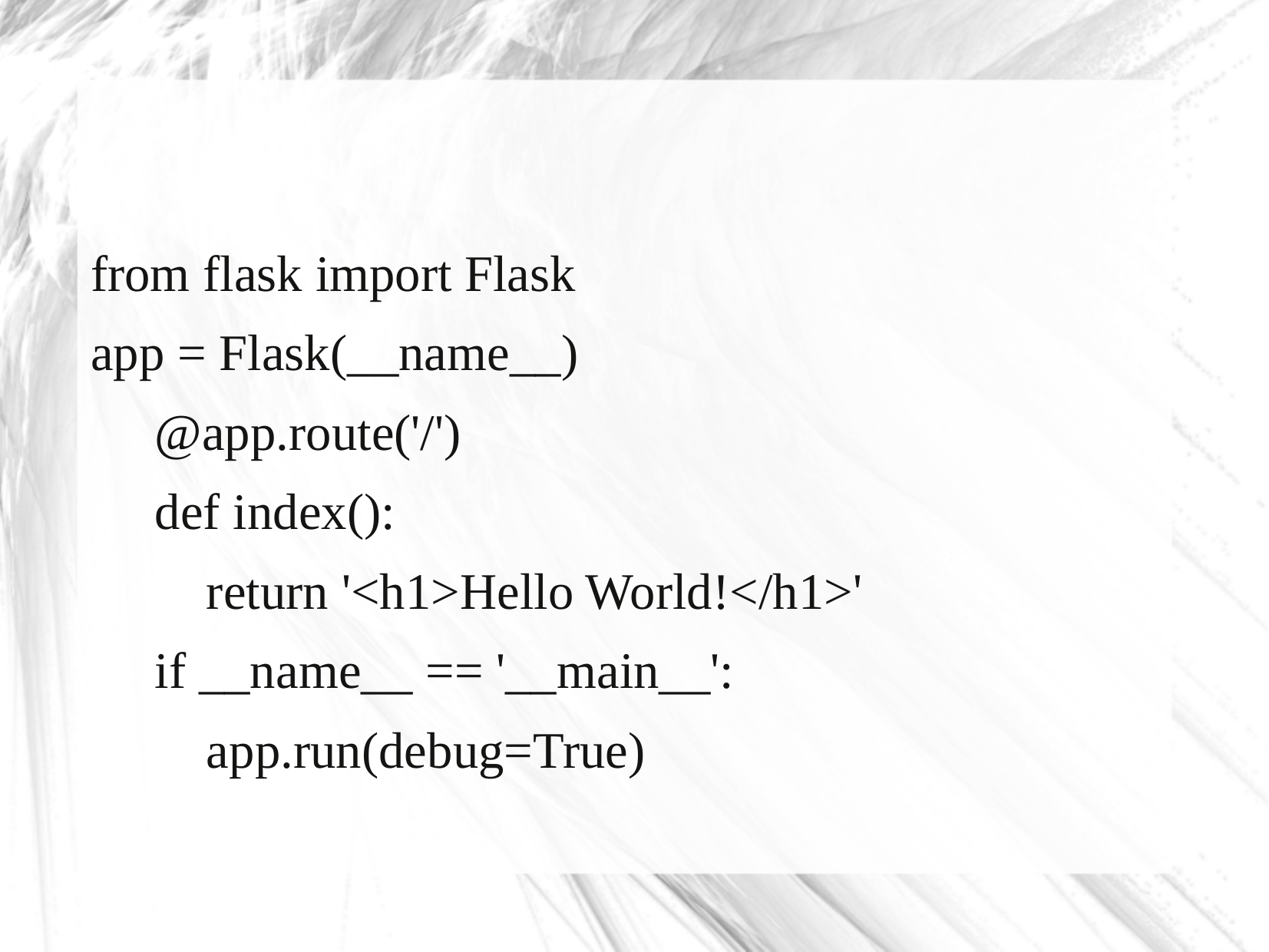

#
from flask import Flask
app = Flask(__name__)
     @app.route('/')
     def index():
         return '<h1>Hello World!</h1>'
     if __name__ == '__main__':
         app.run(debug=True)